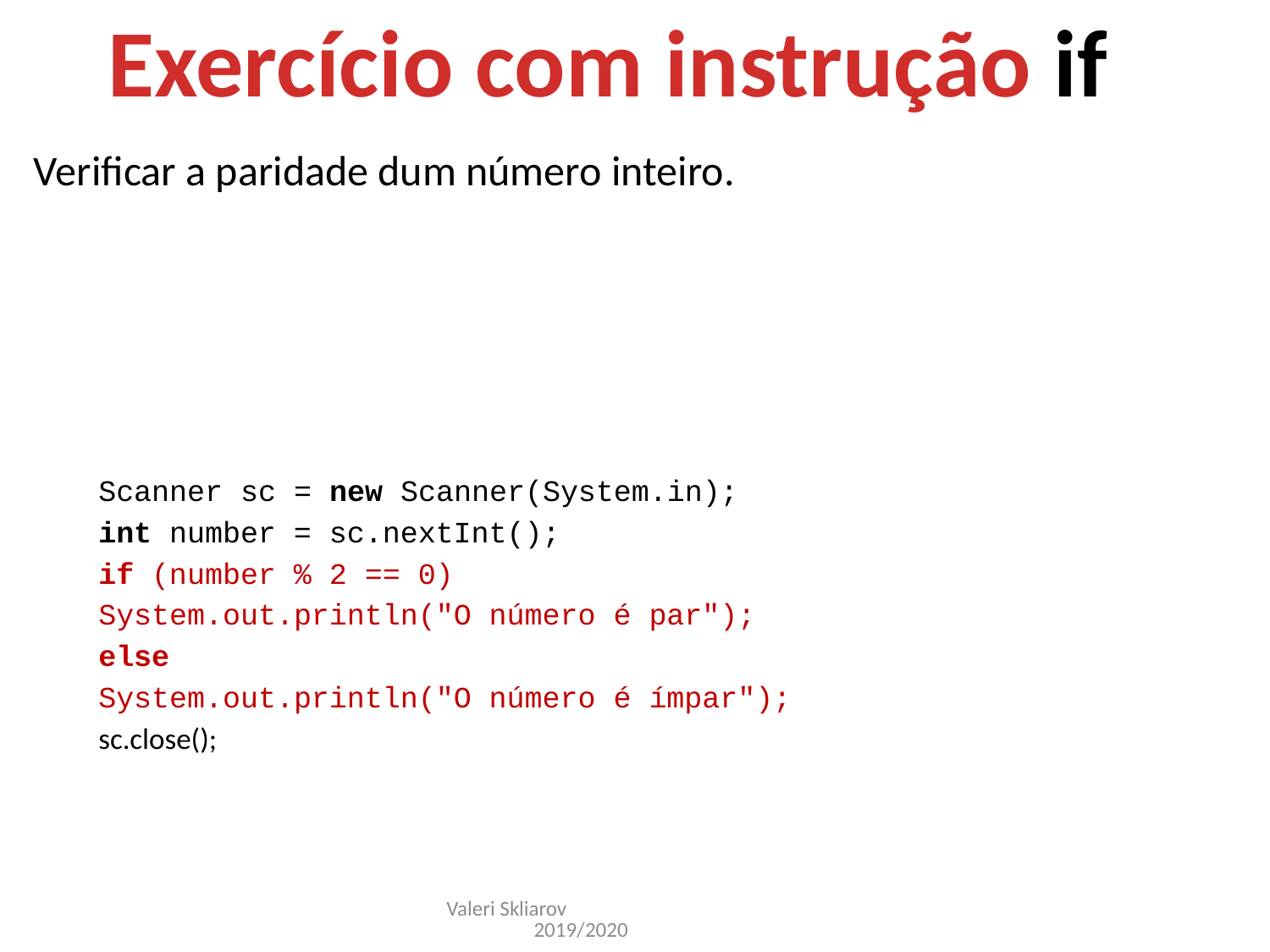

Exercício com instrução if
Verificar a paridade dum número inteiro.
Scanner sc = new Scanner(System.in);
int number = sc.nextInt();
if (number % 2 == 0)
	System.out.println("O número é par");
else
	System.out.println("O número é ímpar");
sc.close();
Valeri Skliarov                                                                      2019/2020